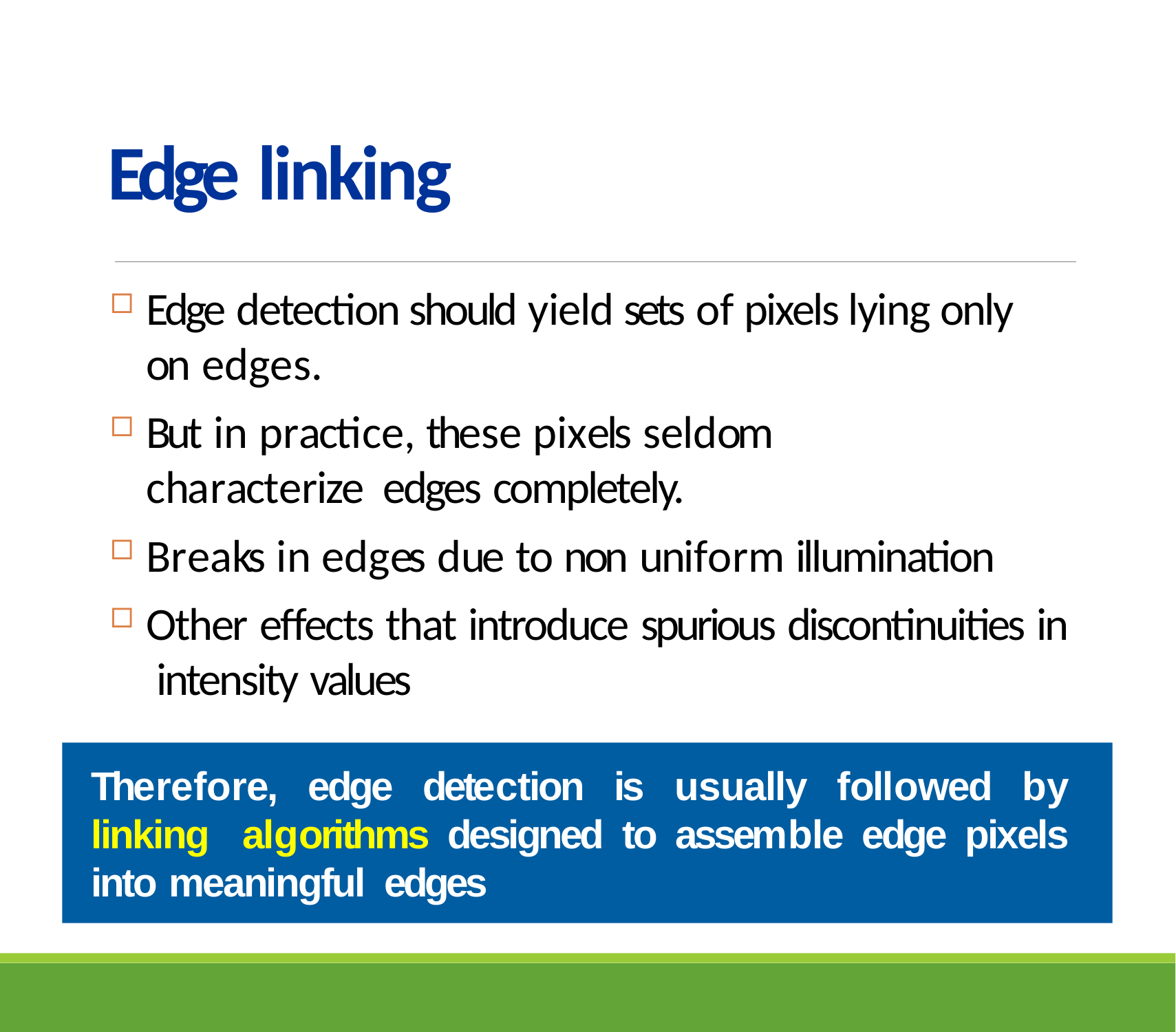

# Edge linking
Edge detection should yield sets of pixels lying only  on edges.
But in practice, these pixels seldom characterize  edges completely.
Breaks in edges due to non uniform illumination
Other effects that introduce spurious discontinuities in  intensity values

Therefore, edge detection is usually followed by linking  algorithms designed to assemble edge pixels into meaningful  edges